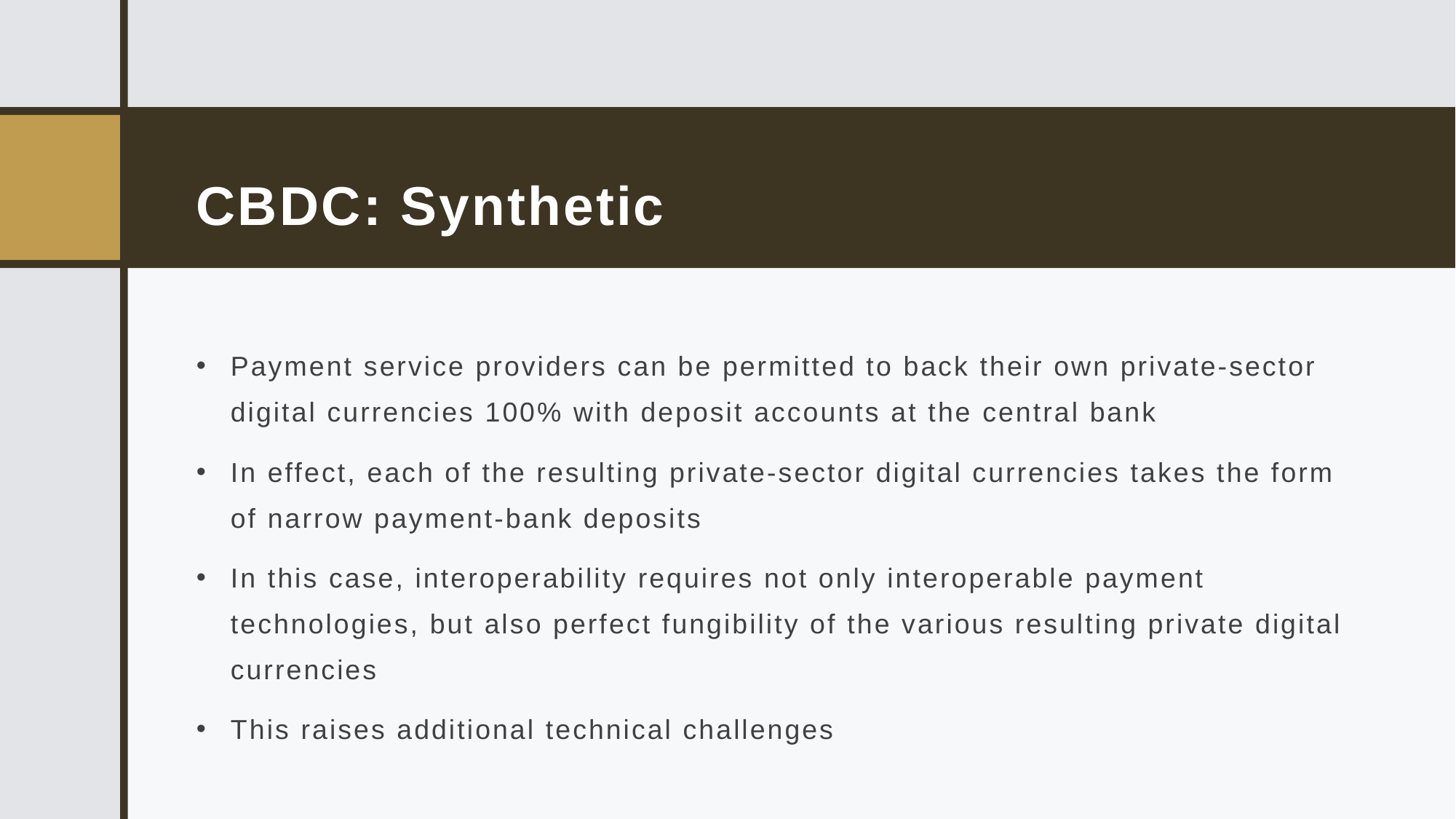

# CBDC: Synthetic

Payment service providers can be permitted to back their own private-sector digital currencies 100% with deposit accounts at the central bank
In effect, each of the resulting private-sector digital currencies takes the form of narrow payment-bank deposits
In this case, interoperability requires not only interoperable payment technologies, but also perfect fungibility of the various resulting private digital currencies
This raises additional technical challenges